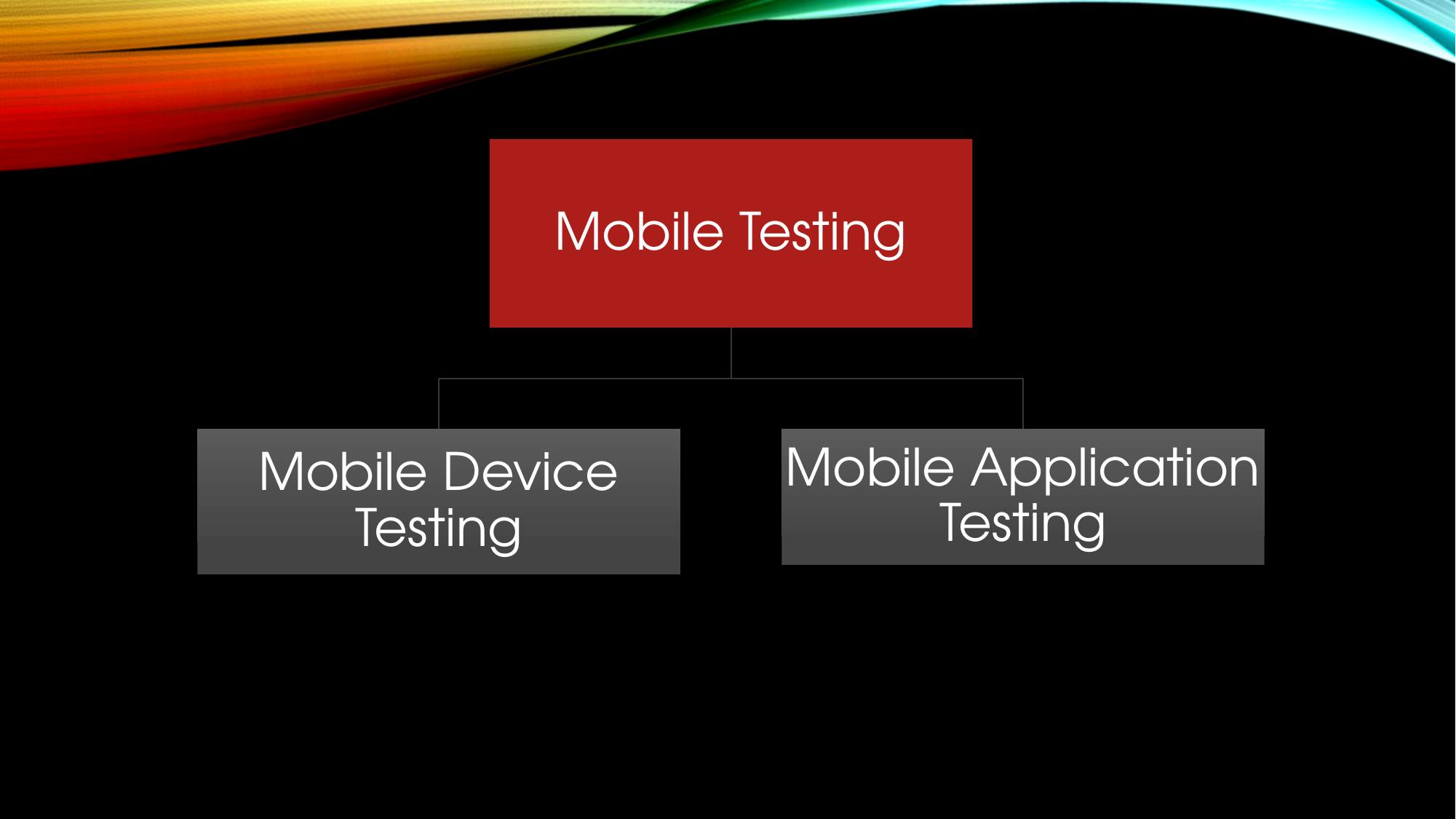

Mobile Testing
Mobile Device Testing
Mobile Application Testing